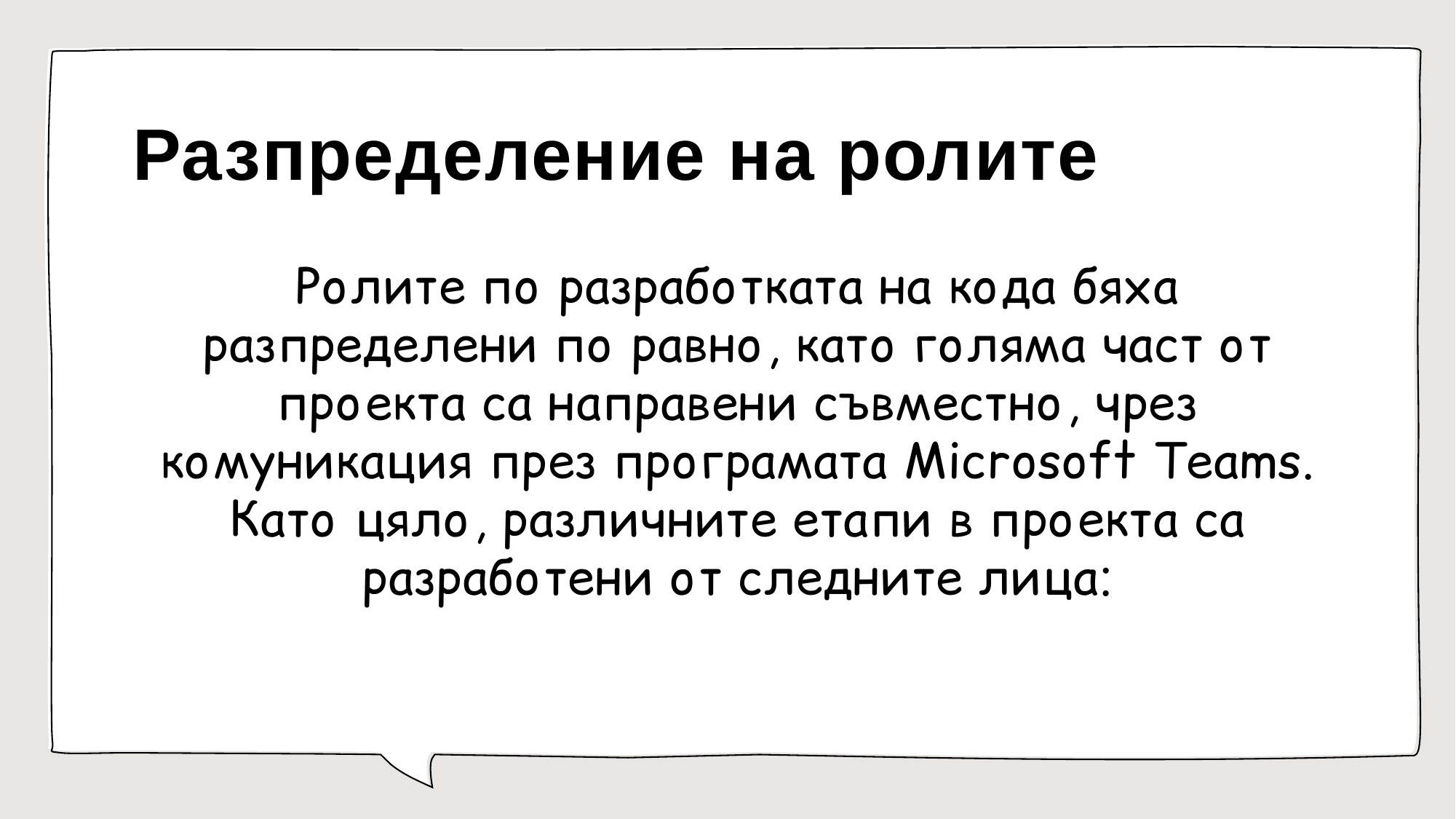

# Разпределение на ролите
Ролите по разработката на кода бяха разпределени по равно, като голяма част от проекта са направени съвместно, чрез комуникация през програмата Microsoft Teams. Като цяло, различните етапи в проекта са разработени от следните лица: